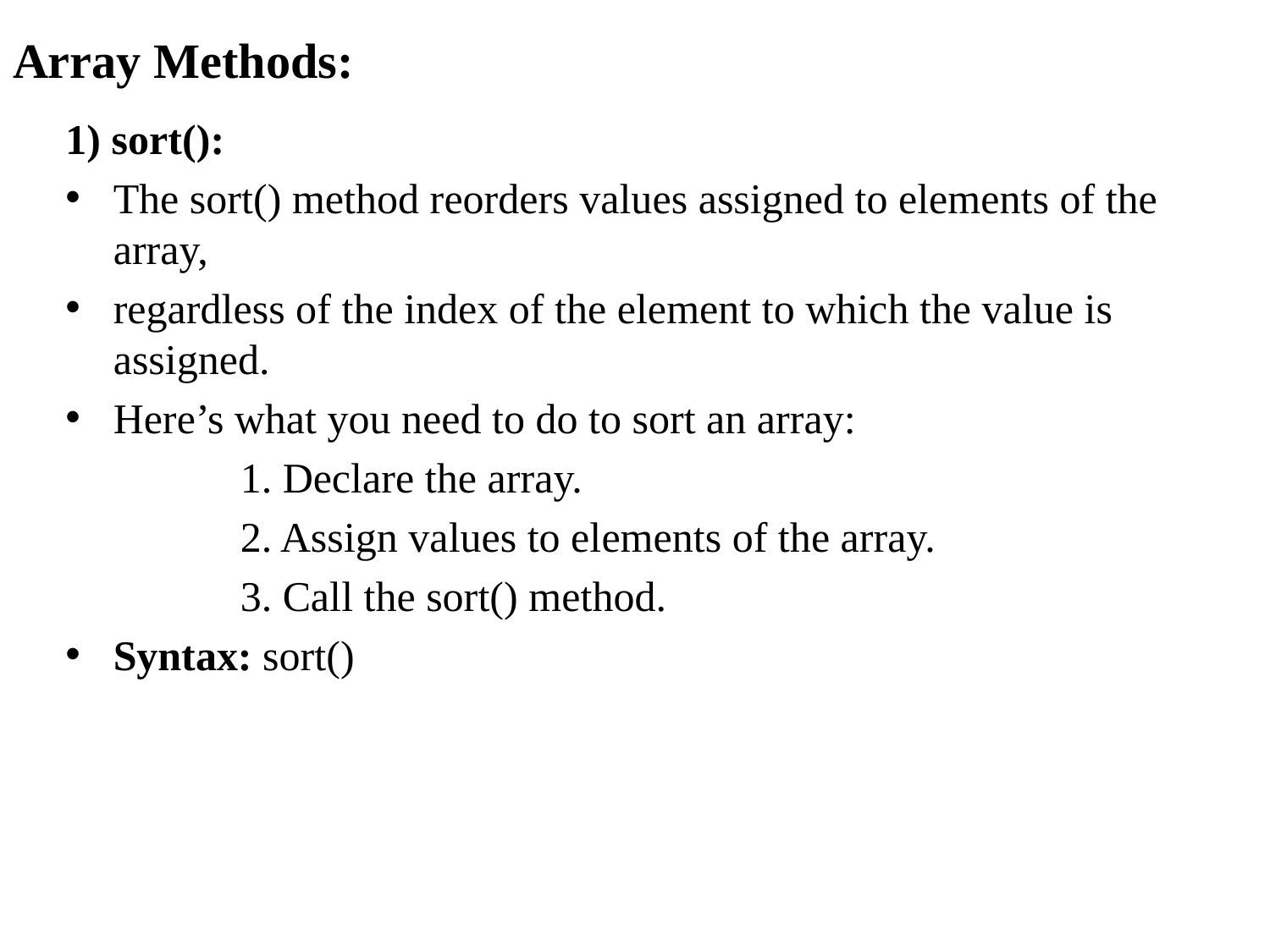

# Array Methods:
1) sort():
The sort() method reorders values assigned to elements of the array,
regardless of the index of the element to which the value is assigned.
Here’s what you need to do to sort an array:
		1. Declare the array.
		2. Assign values to elements of the array.
		3. Call the sort() method.
Syntax: sort()